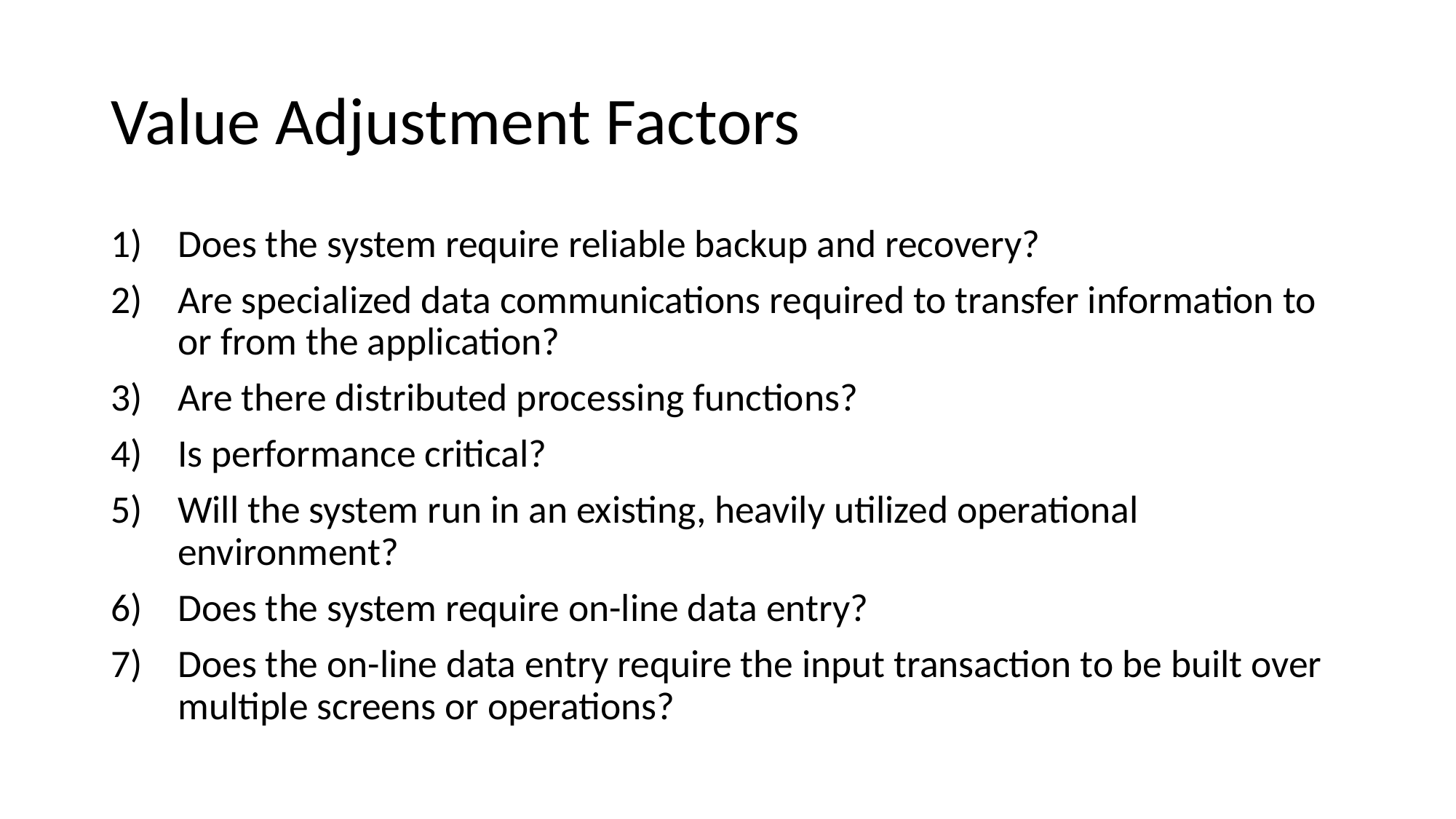

# Value Adjustment Factors
Does the system require reliable backup and recovery?
Are specialized data communications required to transfer information to or from the application?
Are there distributed processing functions?
Is performance critical?
Will the system run in an existing, heavily utilized operational environment?
Does the system require on-line data entry?
Does the on-line data entry require the input transaction to be built over multiple screens or operations?